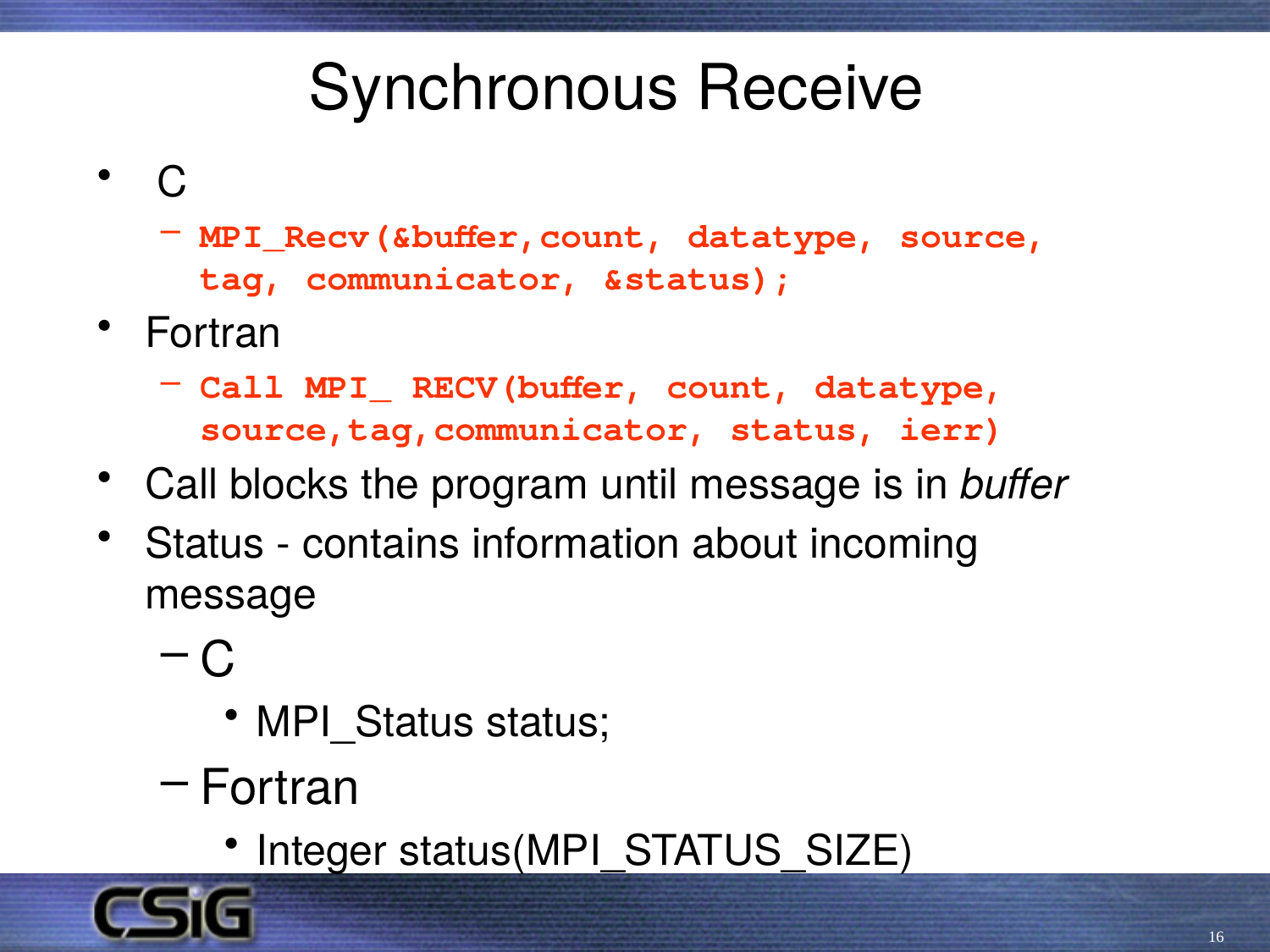

# Synchronous Receive
 C
MPI_Recv(&buffer,count, datatype, source, tag, communicator, &status);
Fortran
Call MPI_ RECV(buffer, count, datatype, source,tag,communicator, status, ierr)
Call blocks the program until message is in buffer
Status - contains information about incoming message
C
MPI_Status status;
Fortran
Integer status(MPI_STATUS_SIZE)